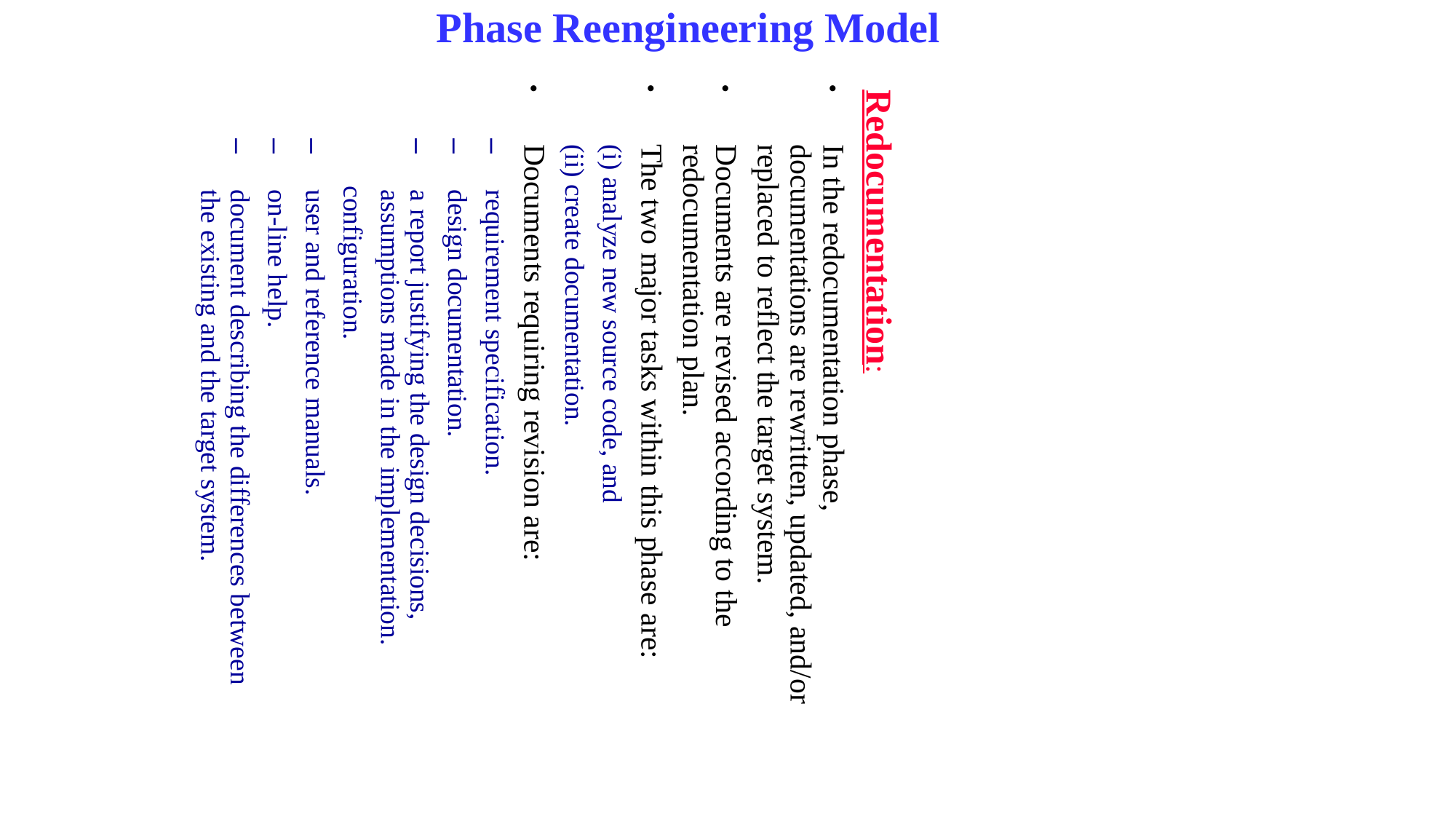

Phase Reengineering Model
Redocumentation:
In the redocumentation phase, documentations are rewritten, updated, and/or replaced to reflect the target system.
Documents are revised according to the redocumentation plan.
The two major tasks within this phase are:
(i) analyze new source code, and
(ii) create documentation.
Documents requiring revision are:
requirement specification.
design documentation.
a report justifying the design decisions, assumptions made in the implementation.
      configuration.
user and reference manuals.
on-line help.
document describing the differences between the existing and the target system.